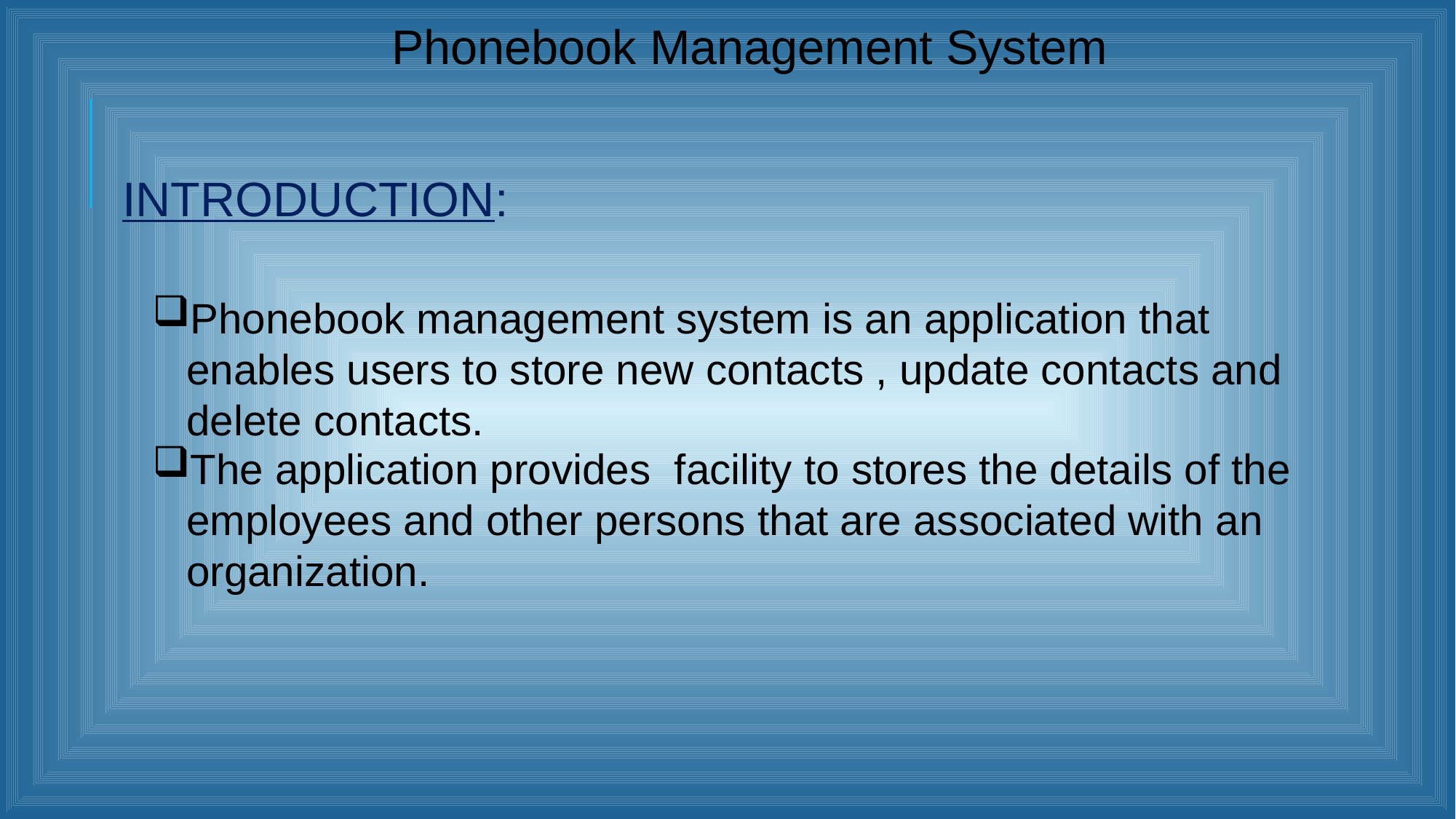

Phonebook Management System
INTRODUCTION:
Phonebook management system is an application that enables users to store new contacts , update contacts and delete contacts.
The application provides  facility to stores the details of the employees and other persons that are associated with an organization.